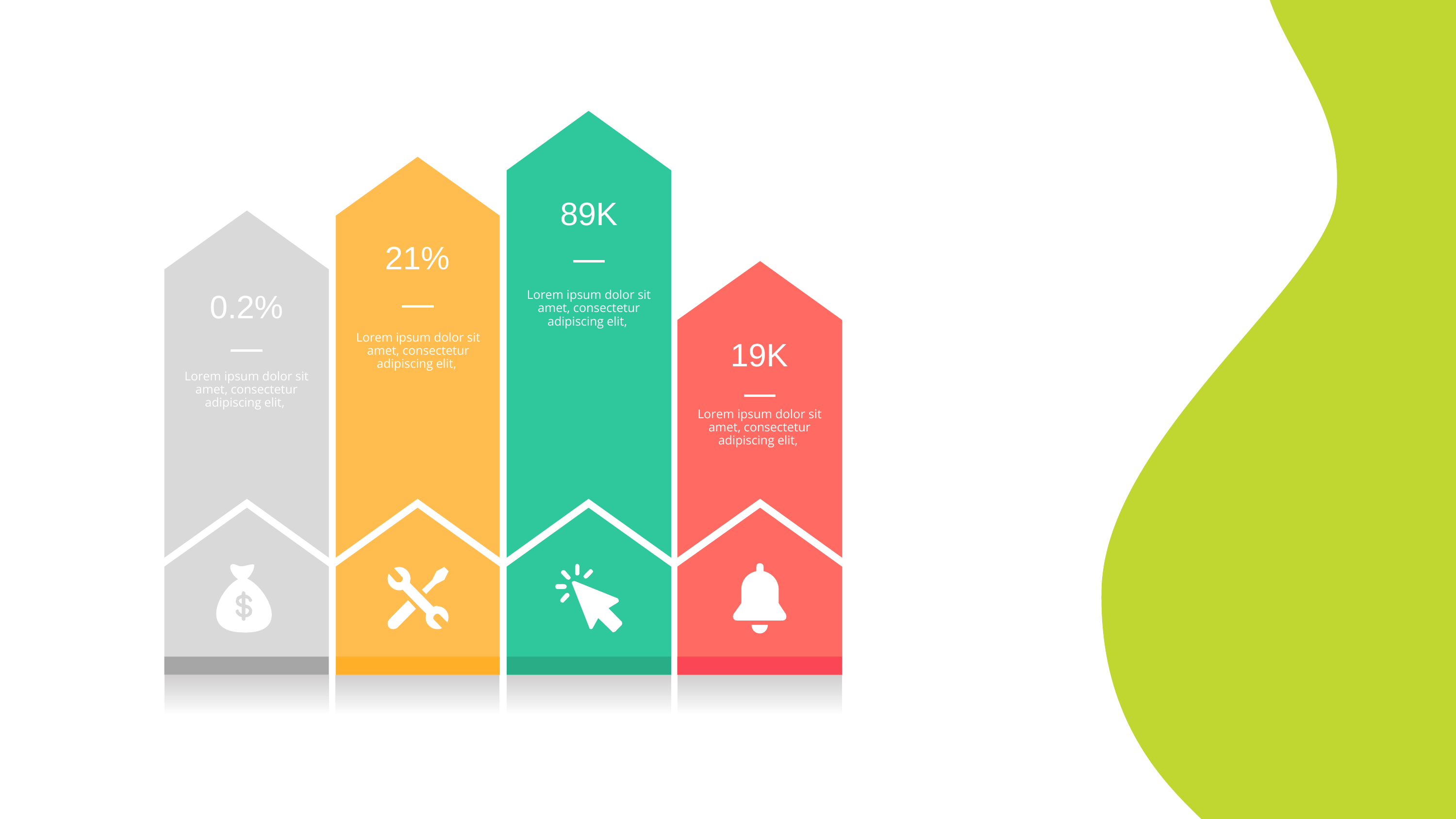

89K
Lorem ipsum dolor sit amet, consectetur adipiscing elit,

21%
Lorem ipsum dolor sit amet, consectetur adipiscing elit,

0.2%
Lorem ipsum dolor sit amet, consectetur adipiscing elit,

19K
Lorem ipsum dolor sit amet, consectetur adipiscing elit,